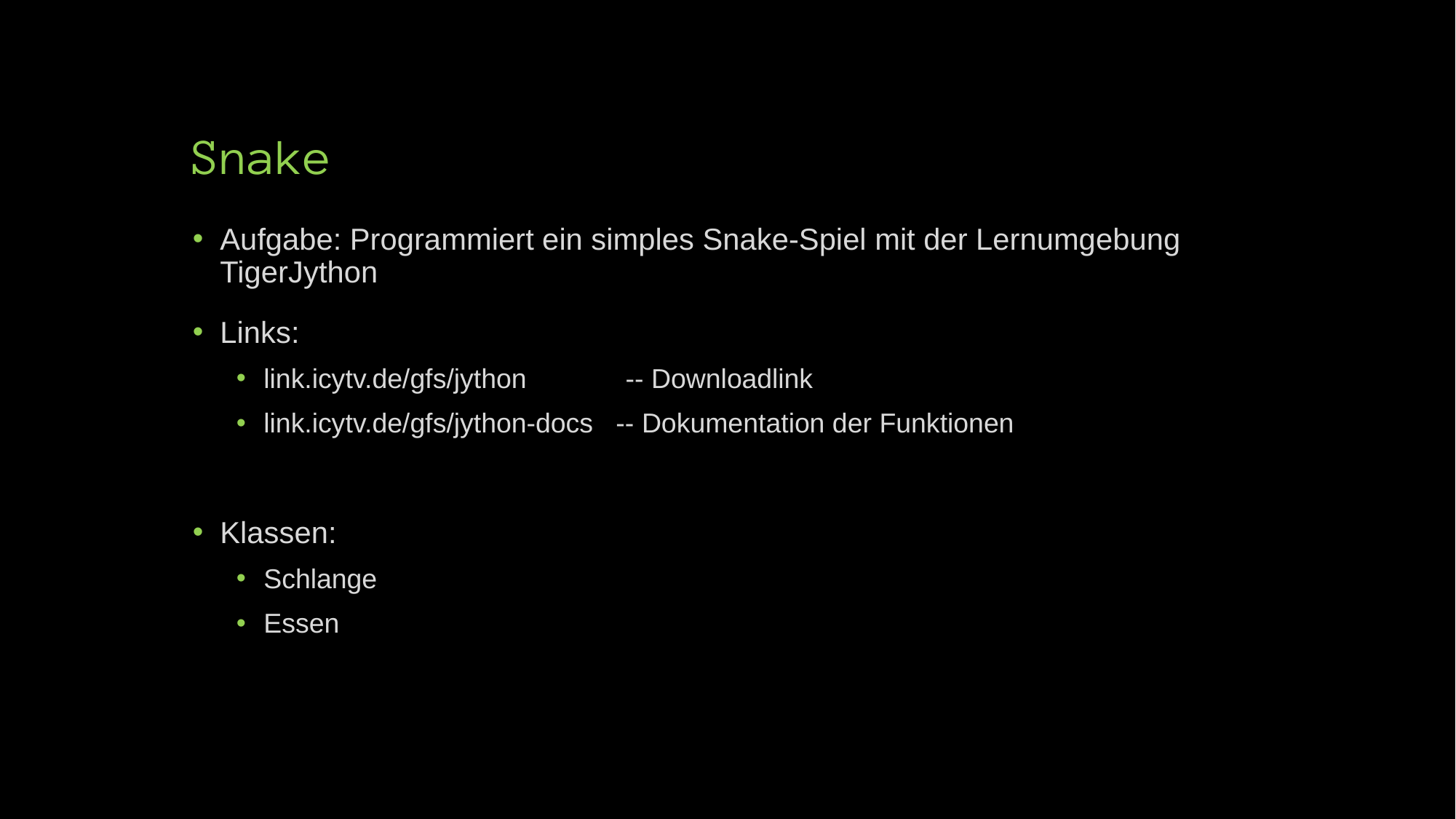

# Snake
Aufgabe: Programmiert ein simples Snake-Spiel mit der Lernumgebung TigerJython
Links:
link.icytv.de/gfs/jython             -- Downloadlink
link.icytv.de/gfs/jython-docs   -- Dokumentation der Funktionen

Klassen:
Schlange
Essen